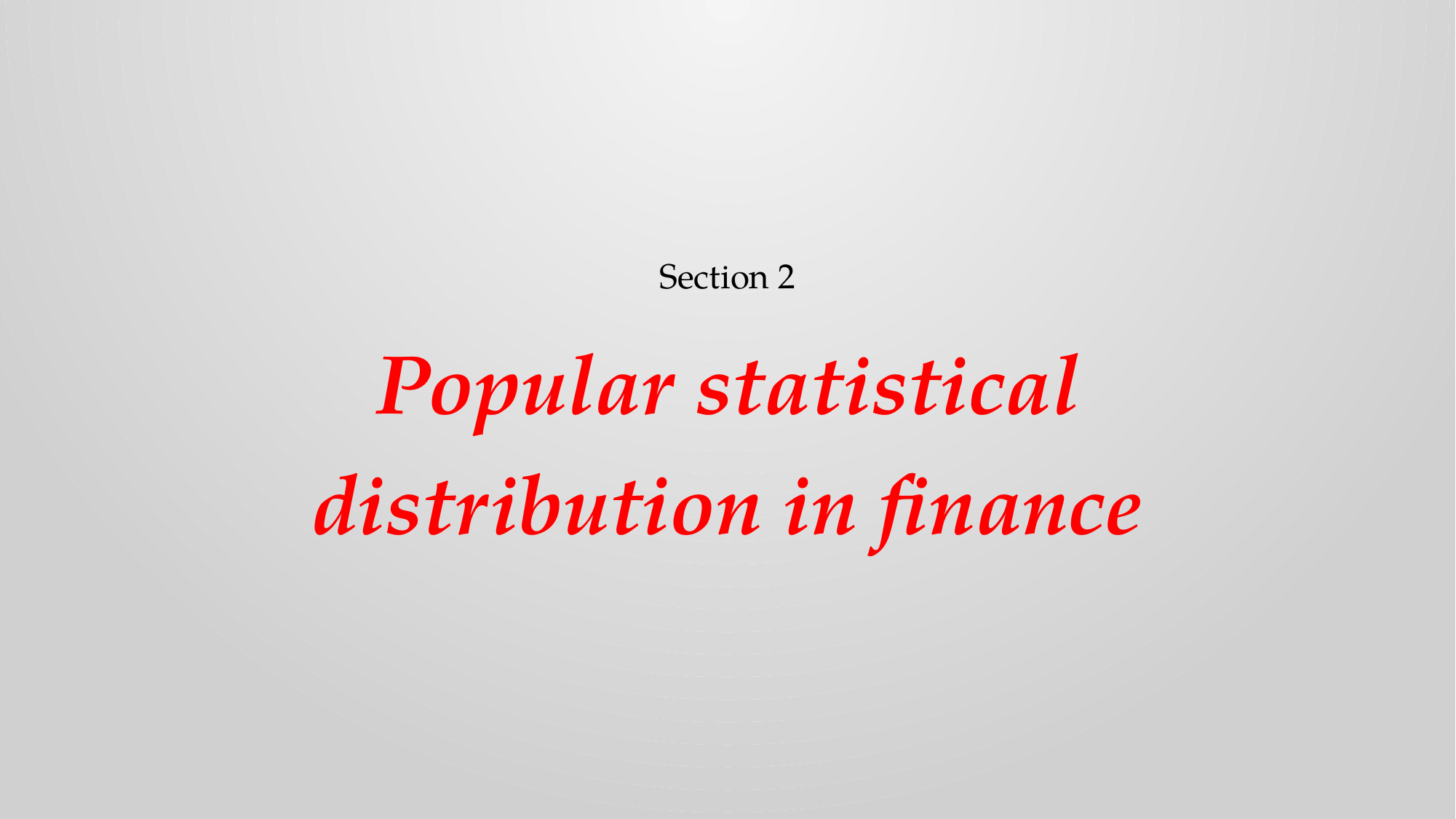

Section 2
Popular statistical distribution in finance